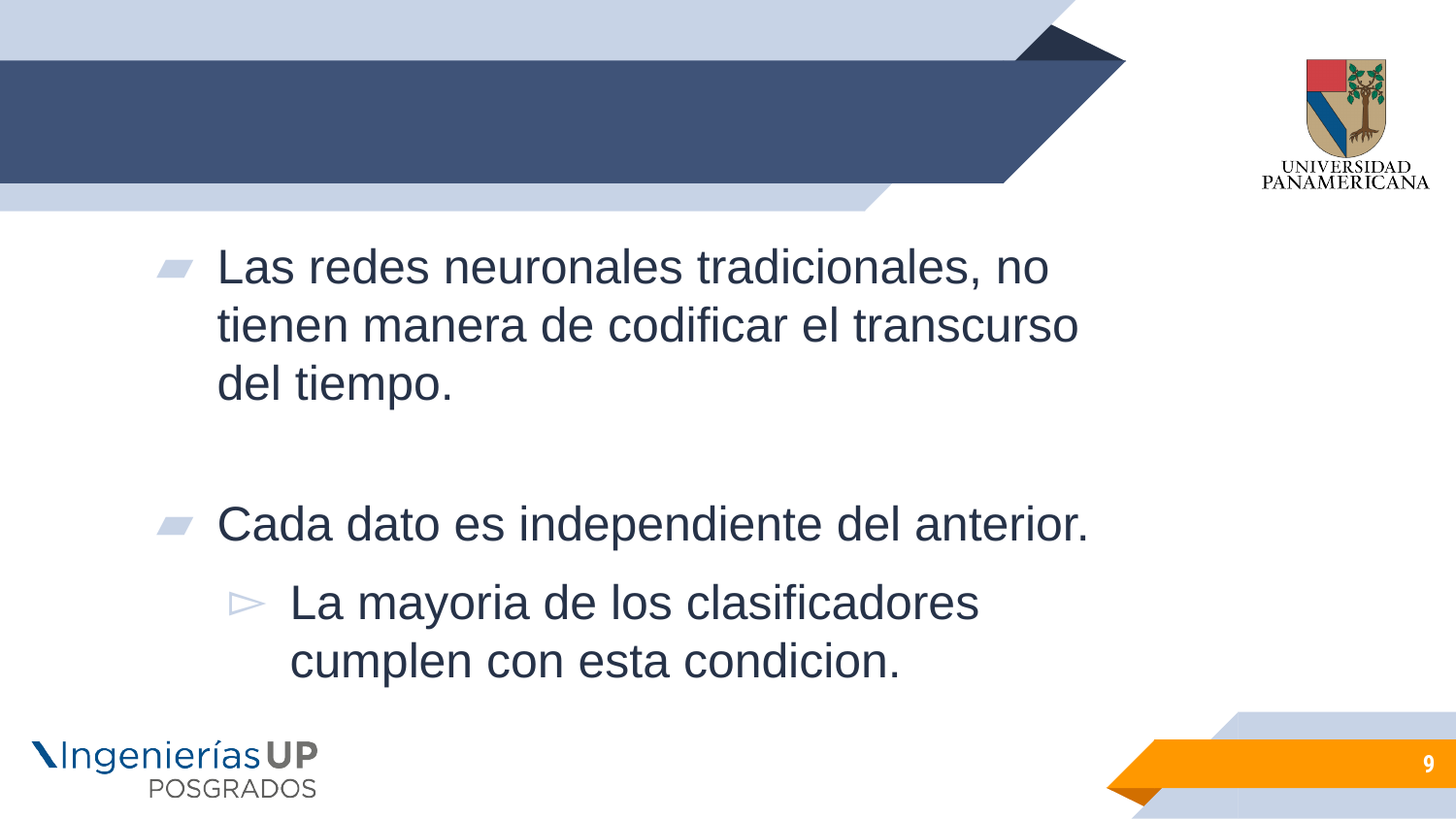

#
Las redes neuronales tradicionales, no tienen manera de codificar el transcurso del tiempo.

Cada dato es independiente del anterior.
La mayoria de los clasificadores cumplen con esta condicion.
9